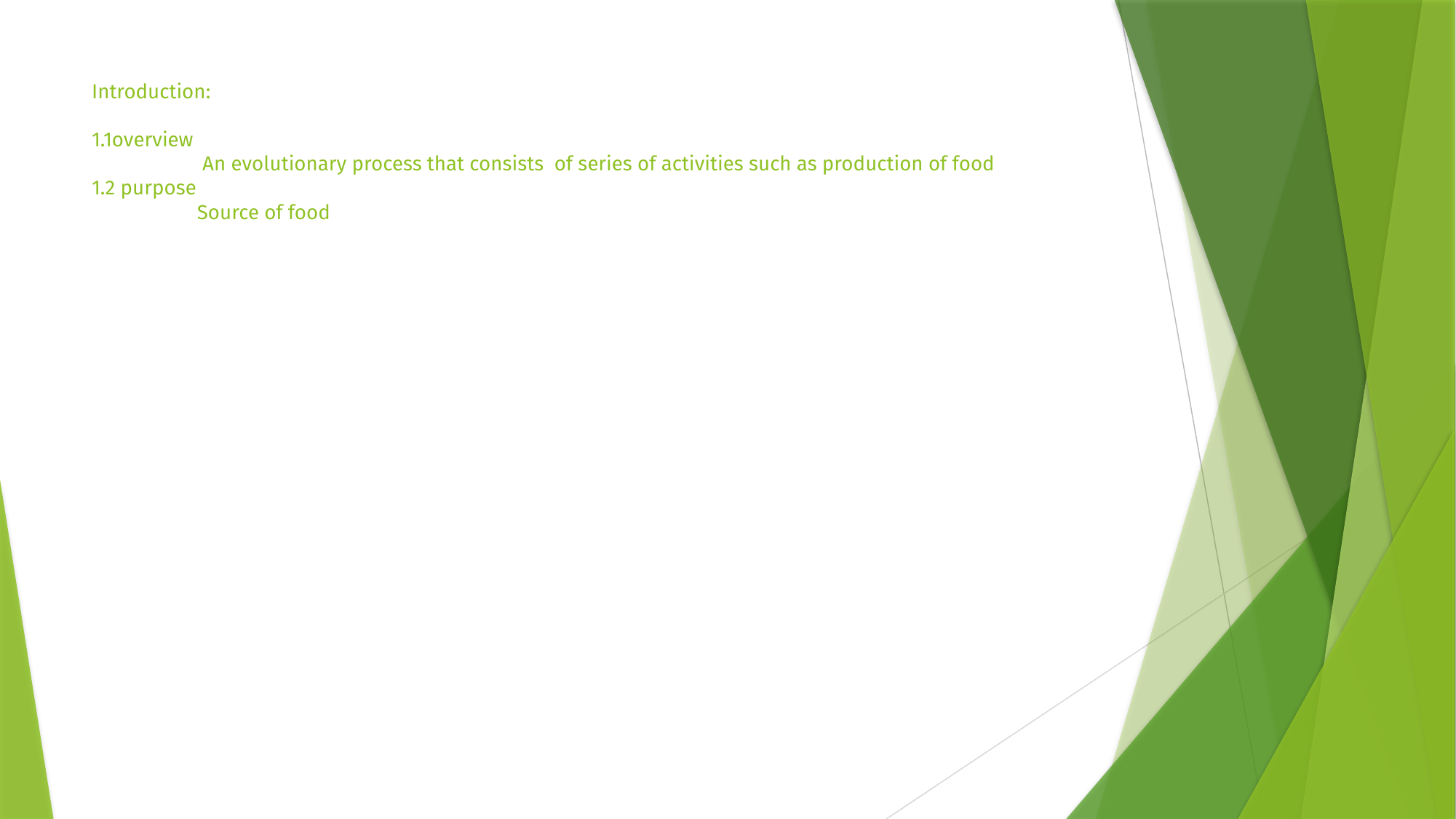

# Introduction: 1.1overview An evolutionary process that consists  of series of activities such as production of food 1.2 purpose Source of food